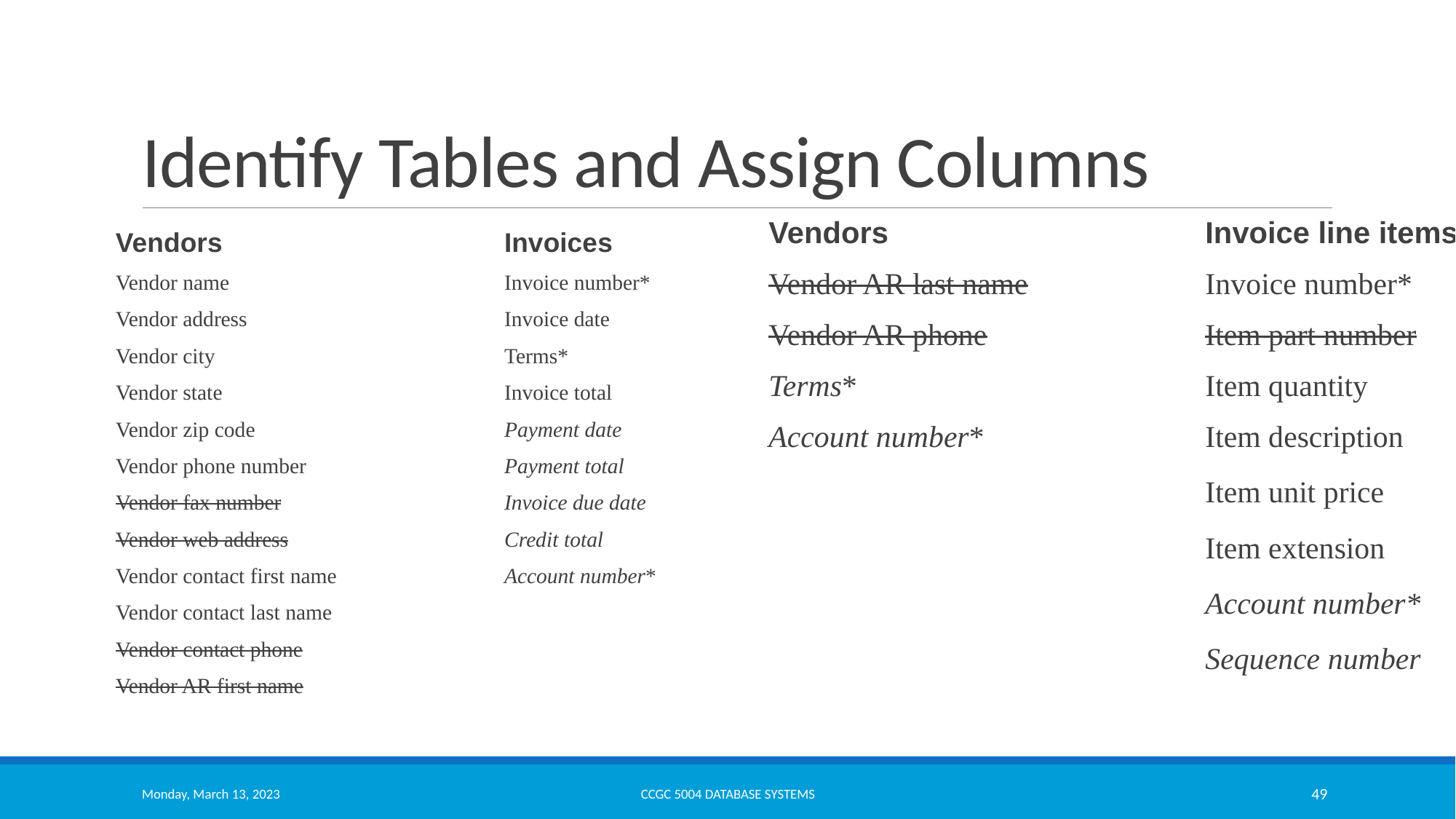

# Identify Tables and Assign Columns
Vendors	Invoice line items
Vendor AR last name	Invoice number*
Vendor AR phone	Item part number
Terms*	Item quantity
Account number*	Item description
	Item unit price
	Item extension
	Account number*
	Sequence number

Vendors	Invoices
Vendor name	Invoice number*
Vendor address	Invoice date
Vendor city	Terms*
Vendor state	Invoice total
Vendor zip code	Payment date
Vendor phone number	Payment total
Vendor fax number	Invoice due date
Vendor web address	Credit total
Vendor contact first name	Account number*
Vendor contact last name
Vendor contact phone
Vendor AR first name

Monday, March 13, 2023
CCGC 5004 Database Systems
49